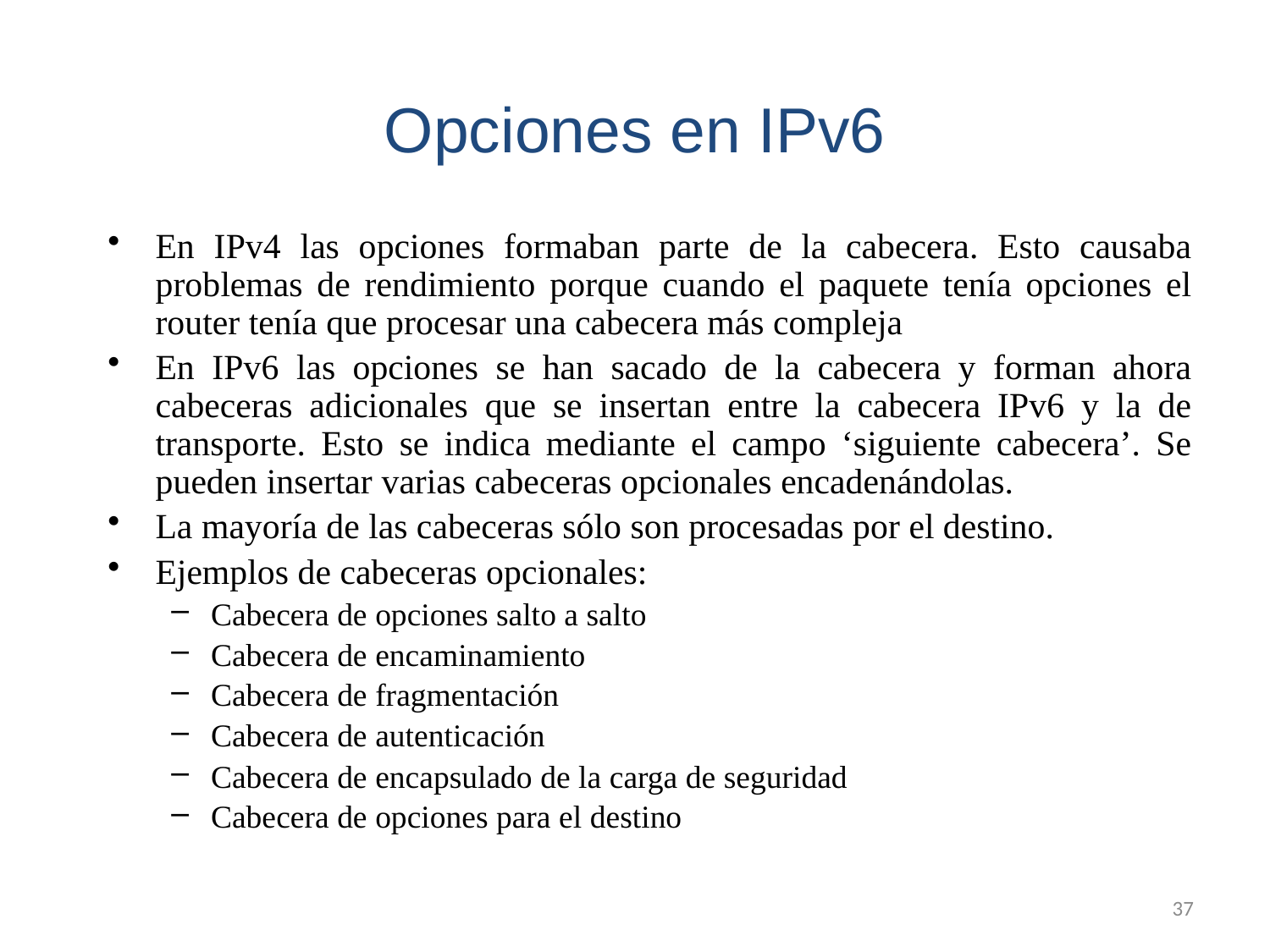

Opciones en IPv6
En IPv4 las opciones formaban parte de la cabecera. Esto causaba problemas de rendimiento porque cuando el paquete tenía opciones el router tenía que procesar una cabecera más compleja
En IPv6 las opciones se han sacado de la cabecera y forman ahora cabeceras adicionales que se insertan entre la cabecera IPv6 y la de transporte. Esto se indica mediante el campo ‘siguiente cabecera’. Se pueden insertar varias cabeceras opcionales encadenándolas.
La mayoría de las cabeceras sólo son procesadas por el destino.
Ejemplos de cabeceras opcionales:
Cabecera de opciones salto a salto
Cabecera de encaminamiento
Cabecera de fragmentación
Cabecera de autenticación
Cabecera de encapsulado de la carga de seguridad
Cabecera de opciones para el destino

37